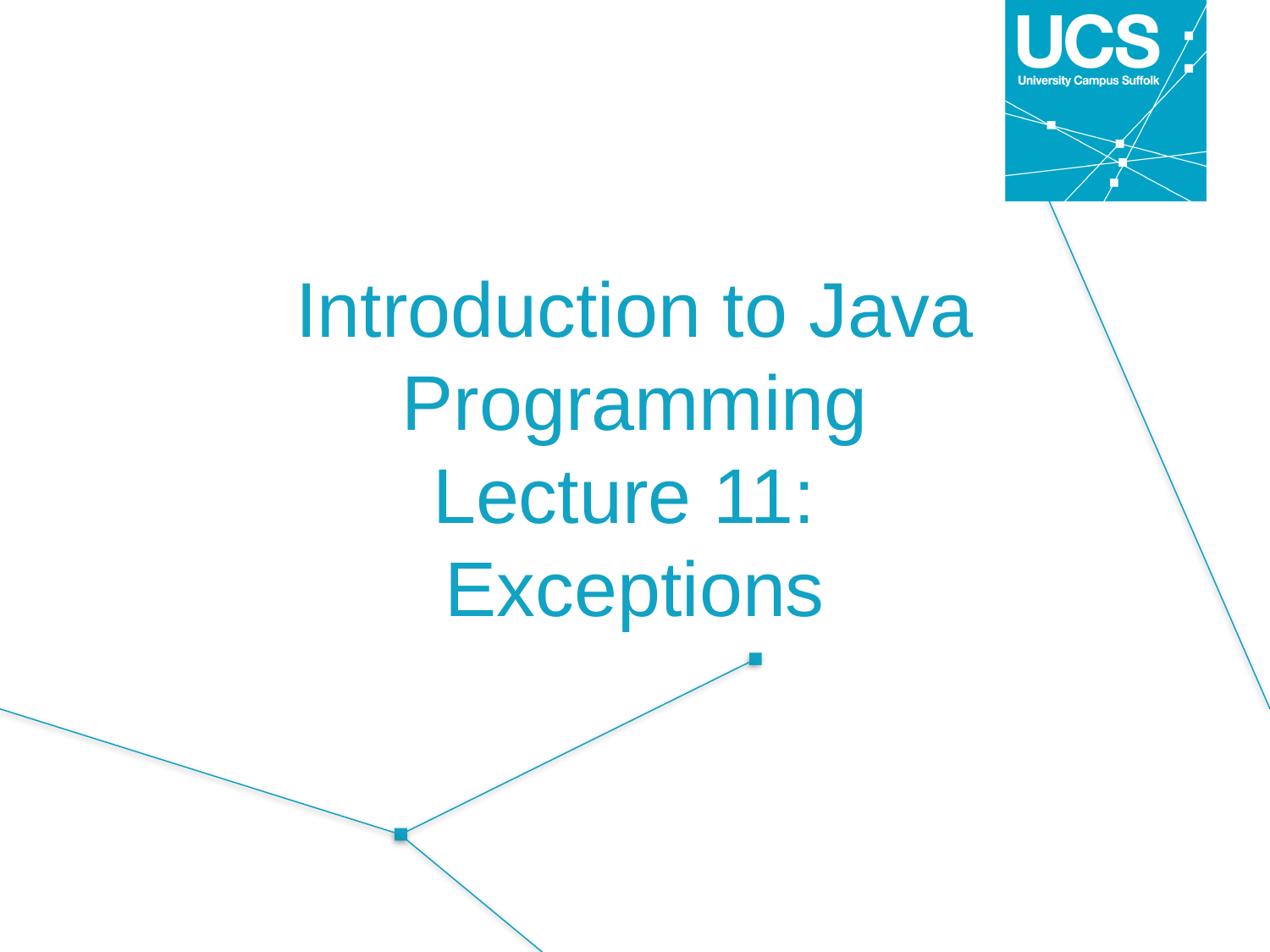

# Introduction to Java Programming Lecture 11: Exceptions